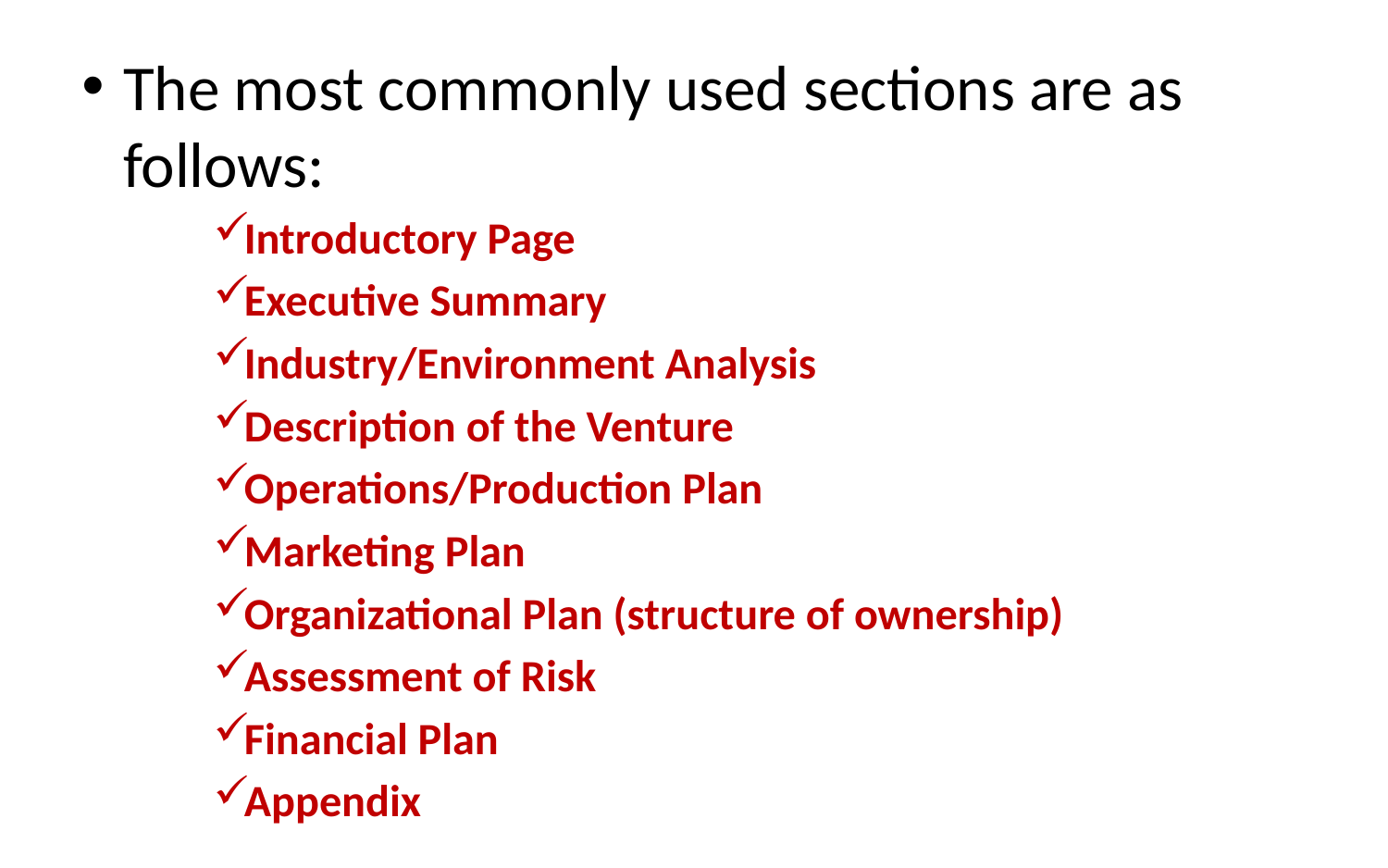

The most commonly used sections are as follows:
Introductory Page
Executive Summary
Industry/Environment Analysis
Description of the Venture
Operations/Production Plan
Marketing Plan
Organizational Plan (structure of ownership)
Assessment of Risk
Financial Plan
Appendix